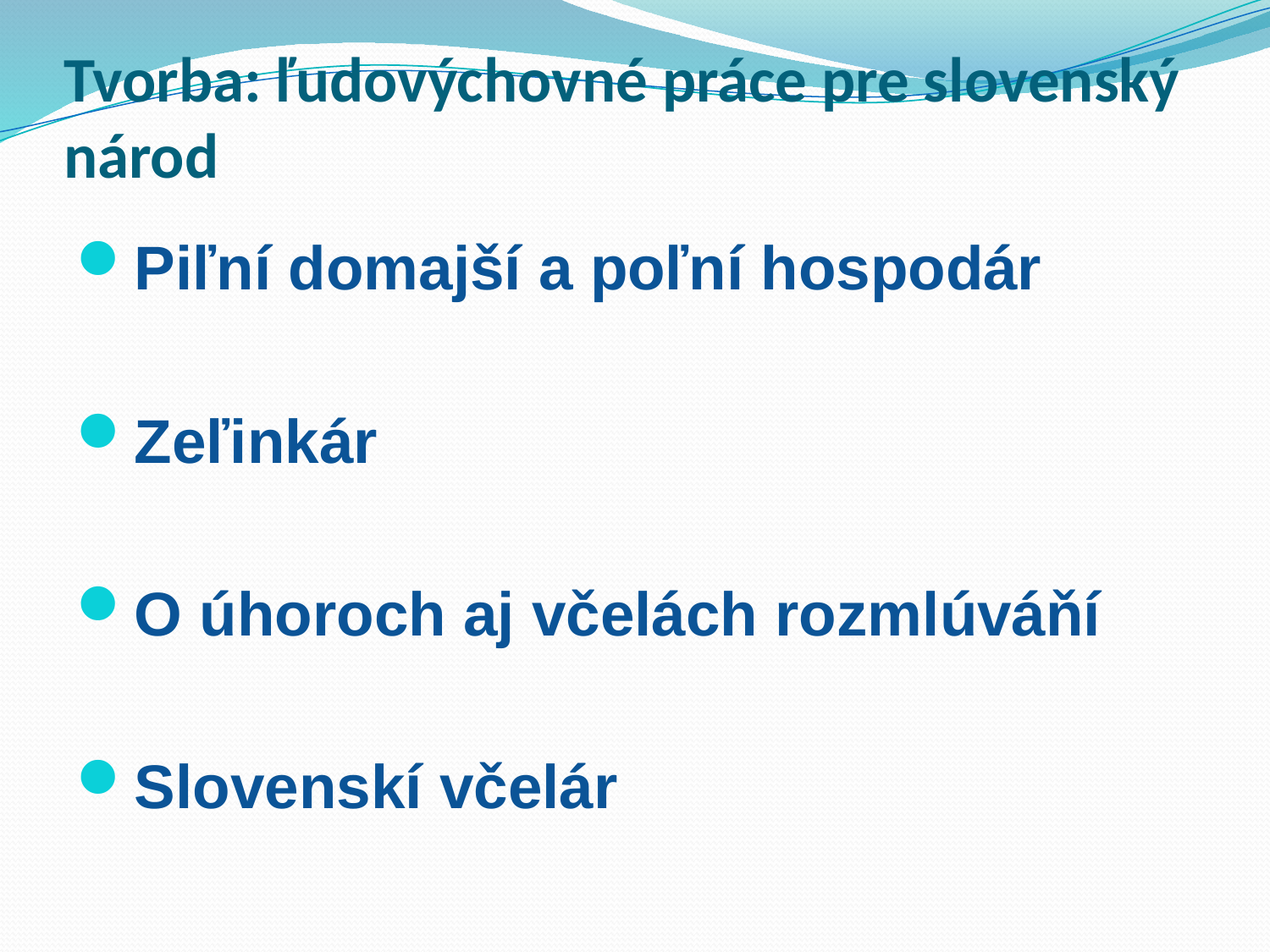

# Tvorba: ľudovýchovné práce pre slovenský národ
Piľní domajší a poľní hospodár

Zeľinkár

O úhoroch aj včelách rozmlúváňí

Slovenskí včelár